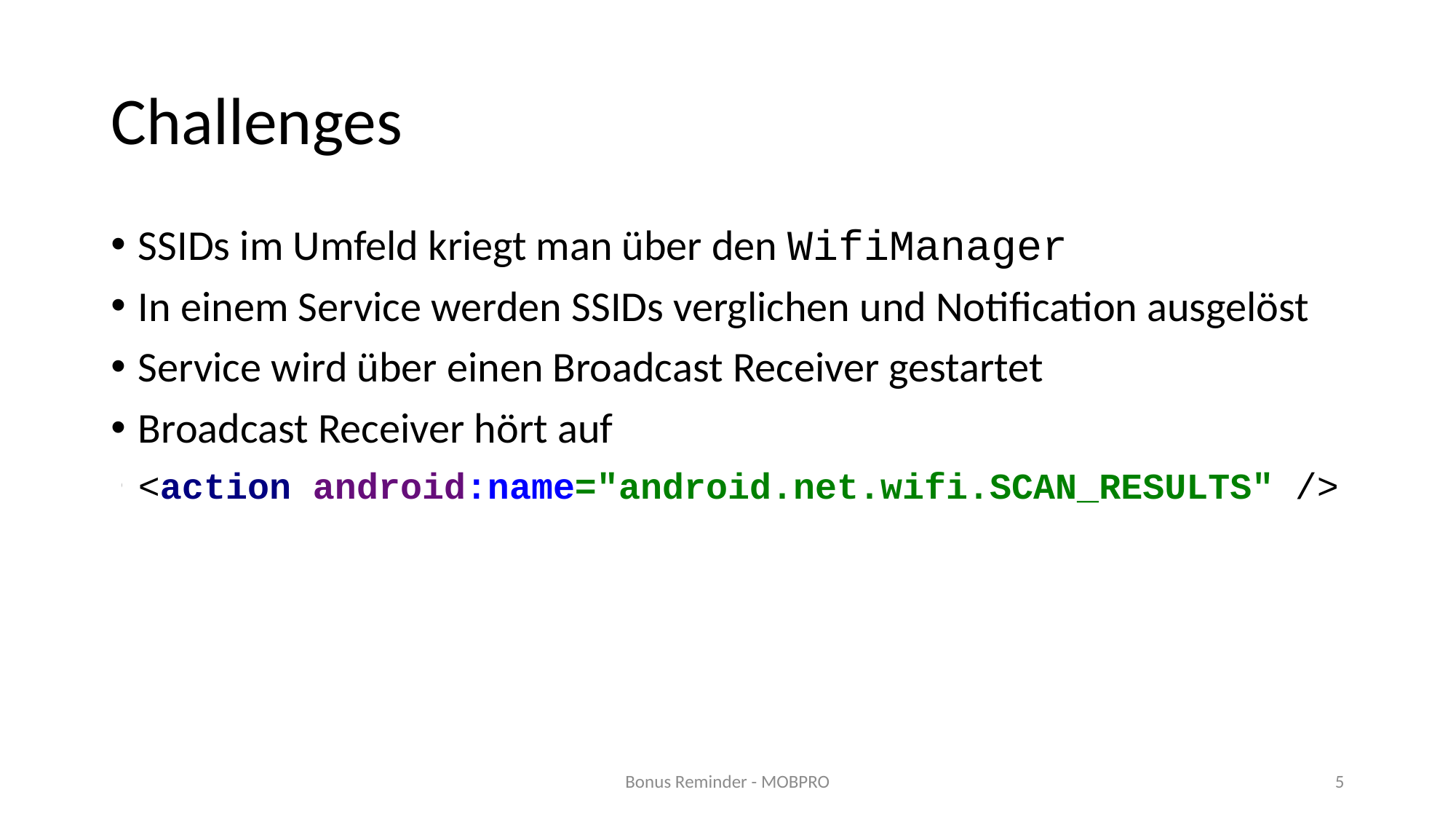

# Challenges
SSIDs im Umfeld kriegt man über den WifiManager
In einem Service werden SSIDs verglichen und Notification ausgelöst
Service wird über einen Broadcast Receiver gestartet
Broadcast Receiver hört auf
<action android:name="android.net.wifi.SCAN_RESULTS" />

Bonus Reminder - MOBPRO
5